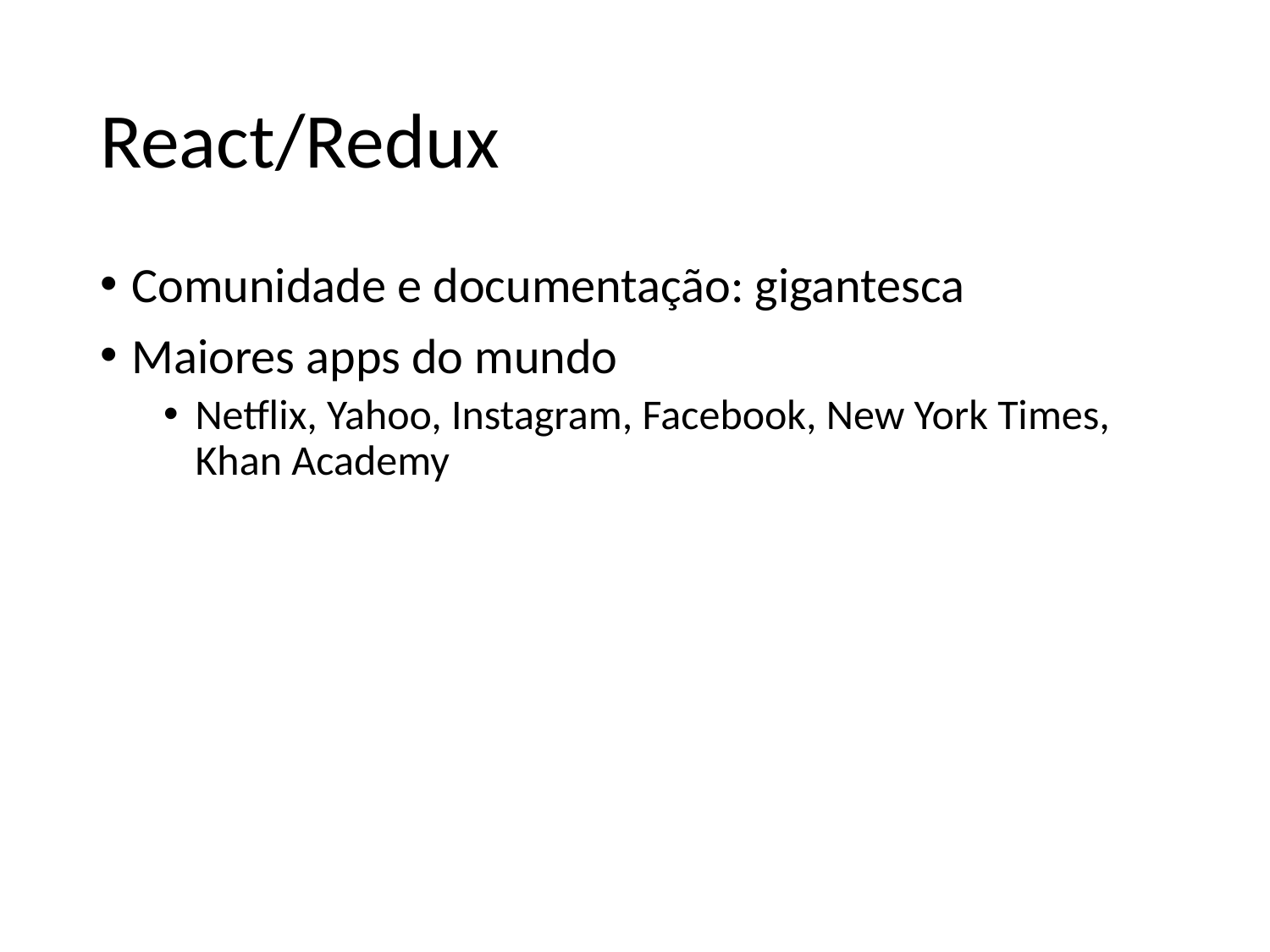

# React/Redux
Comunidade e documentação: gigantesca
Maiores apps do mundo
Netflix, Yahoo, Instagram, Facebook, New York Times, Khan Academy